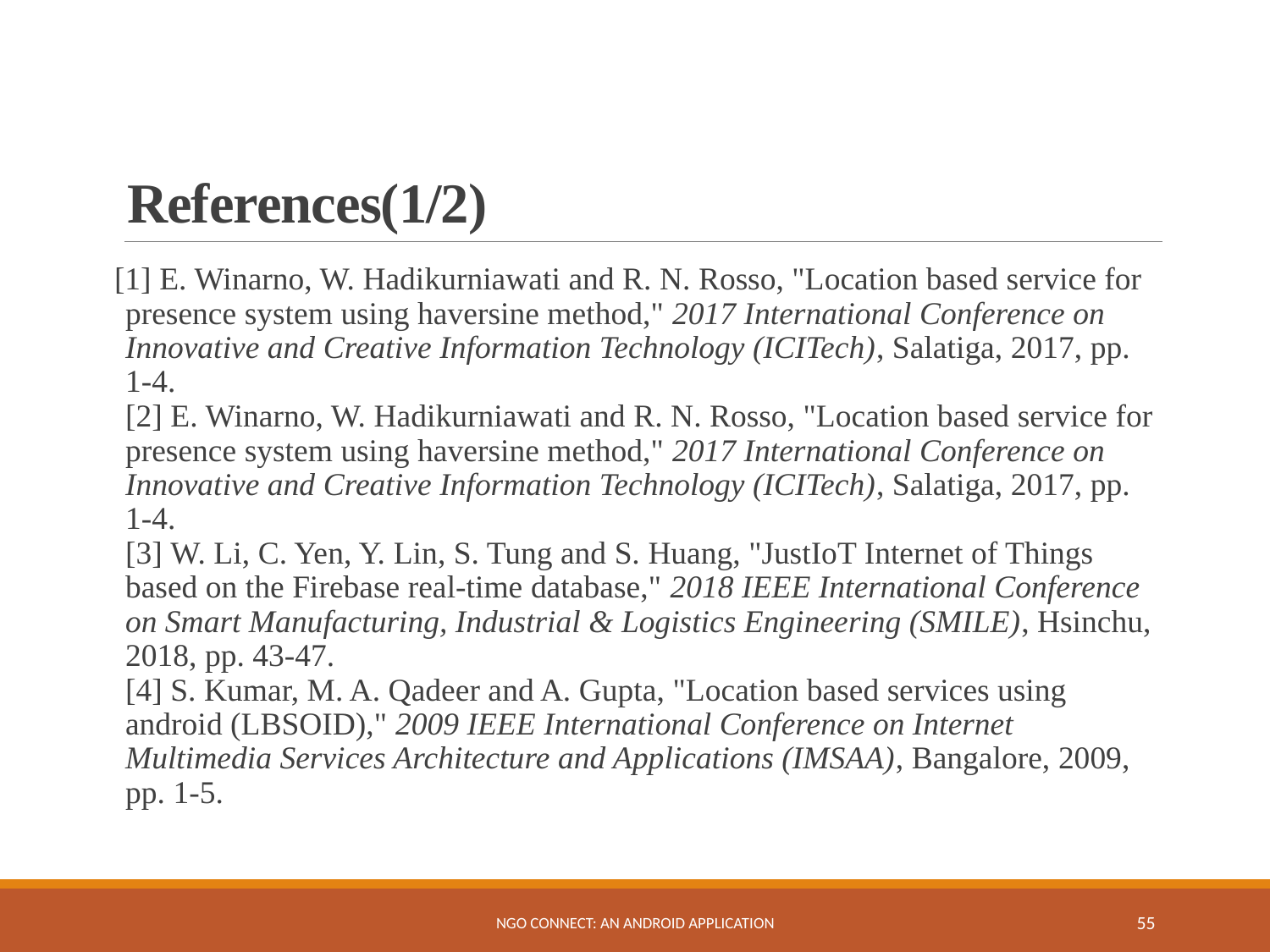

# References(1/2)
[1] E. Winarno, W. Hadikurniawati and R. N. Rosso, "Location based service for presence system using haversine method," 2017 International Conference on Innovative and Creative Information Technology (ICITech), Salatiga, 2017, pp. 1-4.
[2] E. Winarno, W. Hadikurniawati and R. N. Rosso, "Location based service for presence system using haversine method," 2017 International Conference on Innovative and Creative Information Technology (ICITech), Salatiga, 2017, pp. 1-4.
[3] W. Li, C. Yen, Y. Lin, S. Tung and S. Huang, "JustIoT Internet of Things based on the Firebase real-time database," 2018 IEEE International Conference on Smart Manufacturing, Industrial & Logistics Engineering (SMILE), Hsinchu, 2018, pp. 43-47.
[4] S. Kumar, M. A. Qadeer and A. Gupta, "Location based services using android (LBSOID)," 2009 IEEE International Conference on Internet Multimedia Services Architecture and Applications (IMSAA), Bangalore, 2009, pp. 1-5.
NGO Connect: An Android Application
55